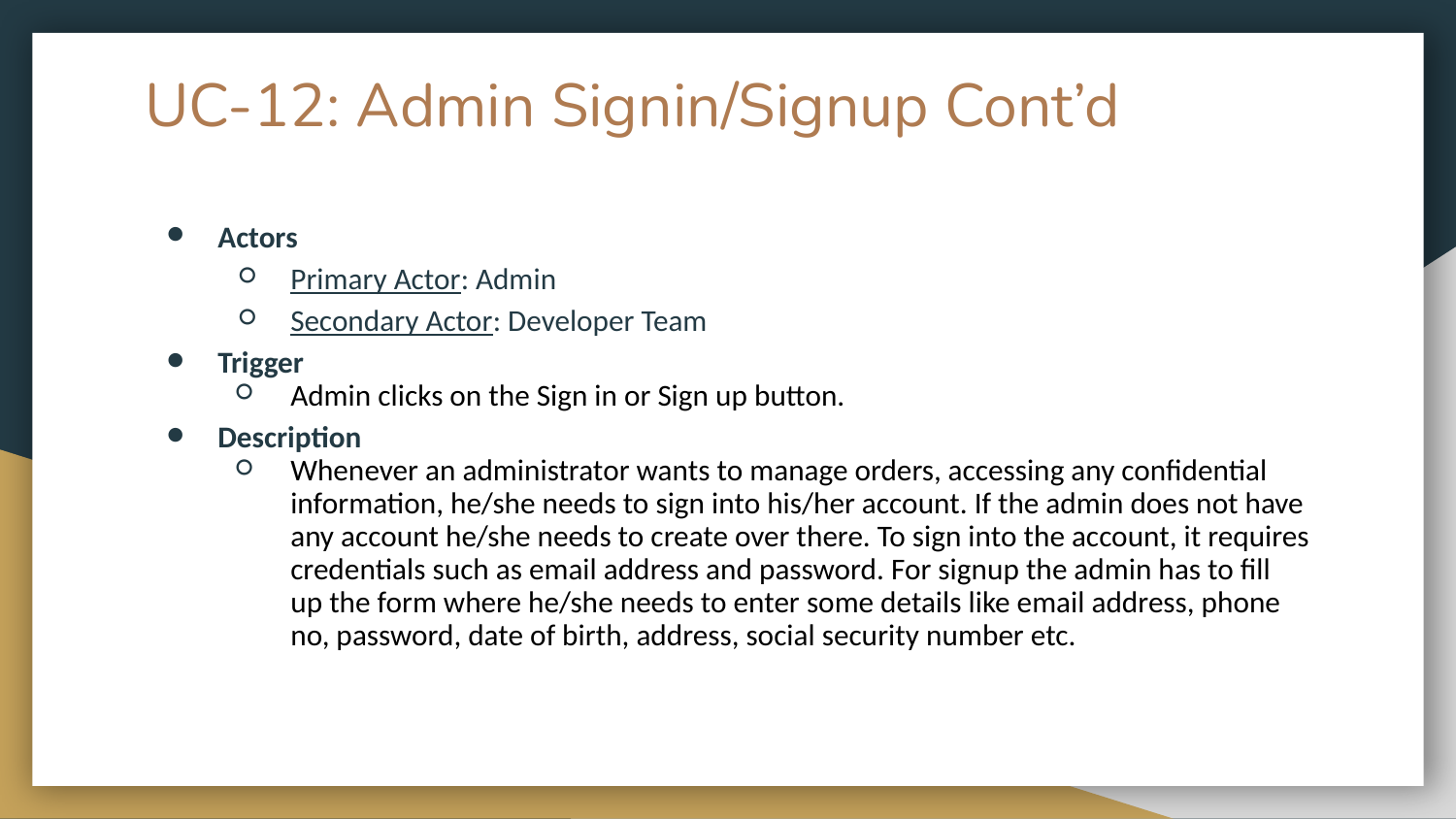

# UC-12: Admin Signin/Signup Cont’d
Actors
Primary Actor: Admin
Secondary Actor: Developer Team
Trigger
Admin clicks on the Sign in or Sign up button.
Description
Whenever an administrator wants to manage orders, accessing any confidential information, he/she needs to sign into his/her account. If the admin does not have any account he/she needs to create over there. To sign into the account, it requires credentials such as email address and password. For signup the admin has to fill up the form where he/she needs to enter some details like email address, phone no, password, date of birth, address, social security number etc.